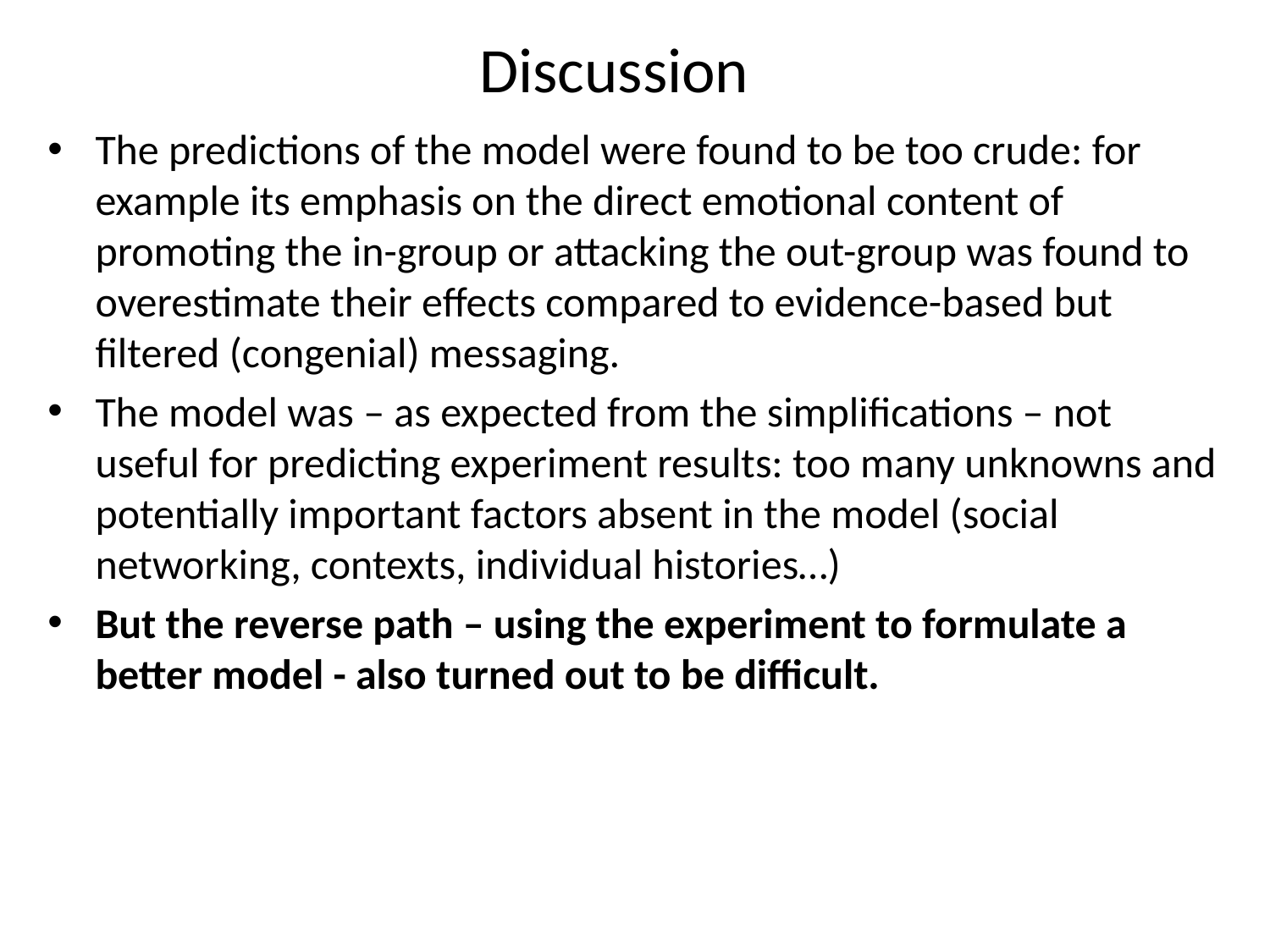

# Discussion
The predictions of the model were found to be too crude: for example its emphasis on the direct emotional content of promoting the in-group or attacking the out-group was found to overestimate their effects compared to evidence-based but filtered (congenial) messaging.
The model was – as expected from the simplifications – not useful for predicting experiment results: too many unknowns and potentially important factors absent in the model (social networking, contexts, individual histories…)
But the reverse path – using the experiment to formulate a better model - also turned out to be difficult.